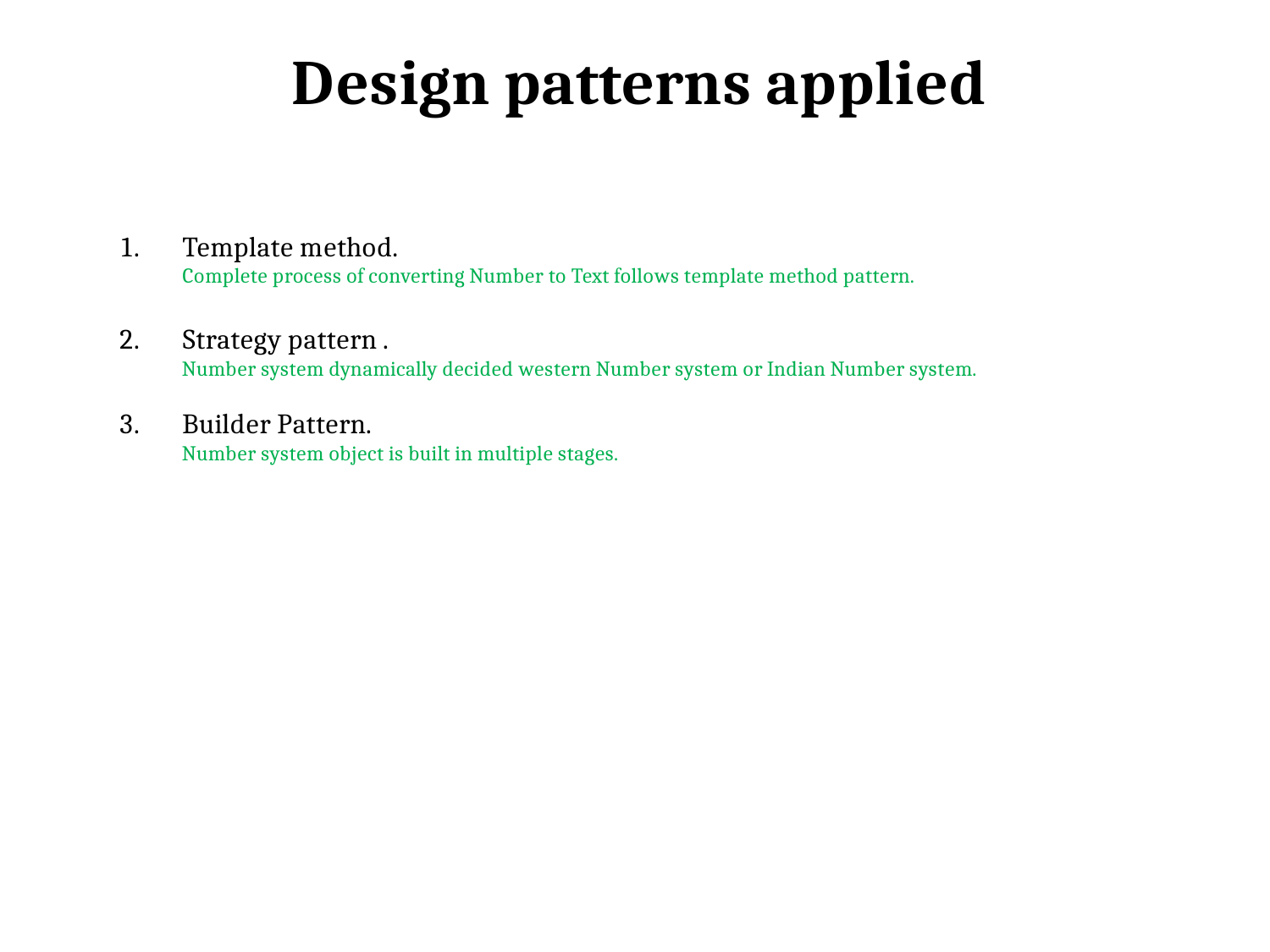

# Design patterns applied
Template method.
Complete process of converting Number to Text follows template method pattern.
Strategy pattern .
Number system dynamically decided western Number system or Indian Number system.
Builder Pattern.
Number system object is built in multiple stages.